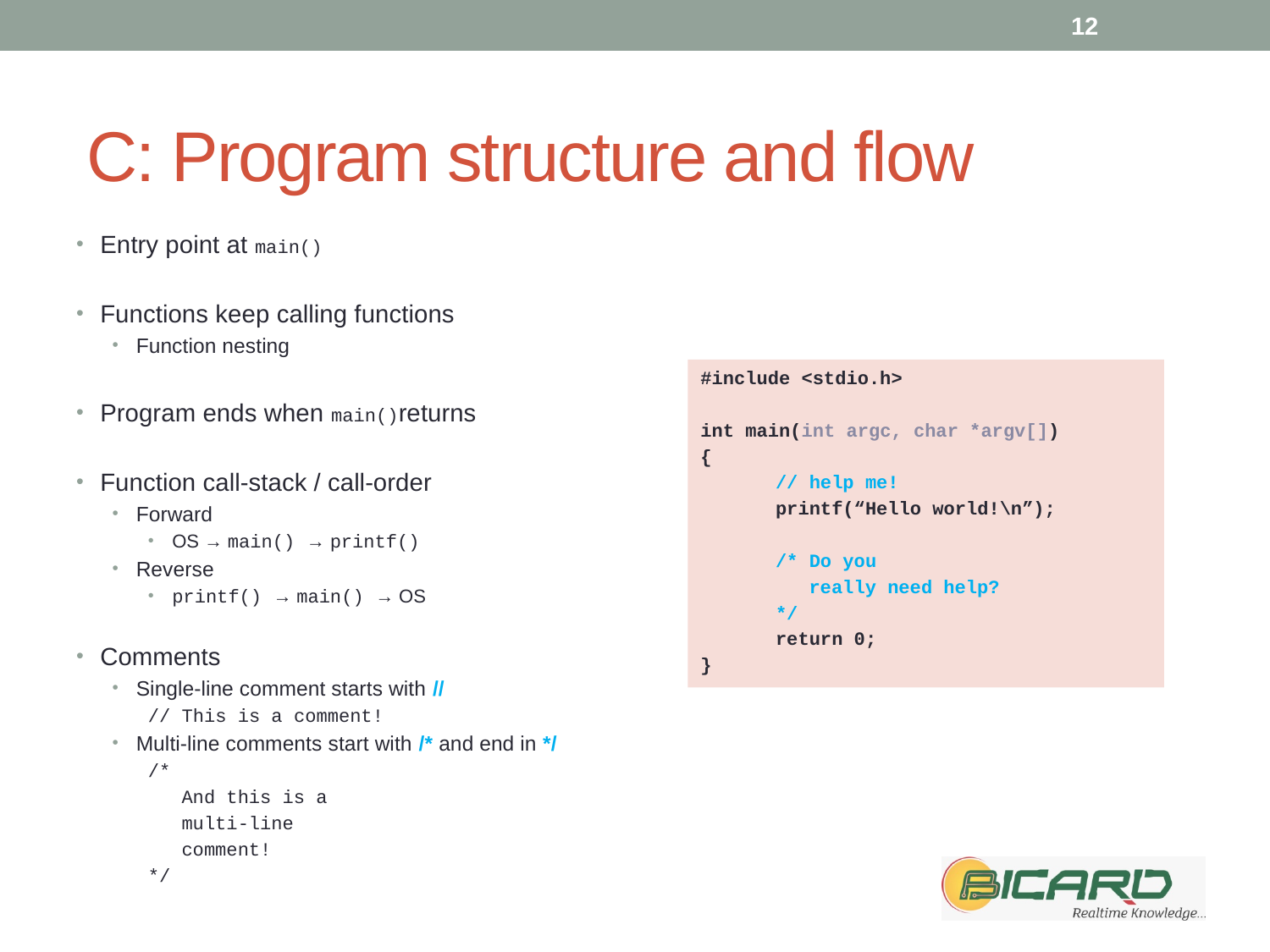

12
# C: Program structure and flow
Entry point at main()

Functions keep calling functions
Function nesting

Program ends when main()returns

Function call-stack / call-order
Forward
OS → main() → printf()
Reverse
printf() → main() → OS

Comments
Single-line comment starts with //
// This is a comment!
Multi-line comments start with /* and end in */
/*
   And this is a
   multi-line
   comment!
*/
#include <stdio.h>

int main(int argc, char *argv[])
{
	// help me!
	printf(“Hello world!\n”);

	/* Do you
	   really need help?
	*/
	return 0;
}